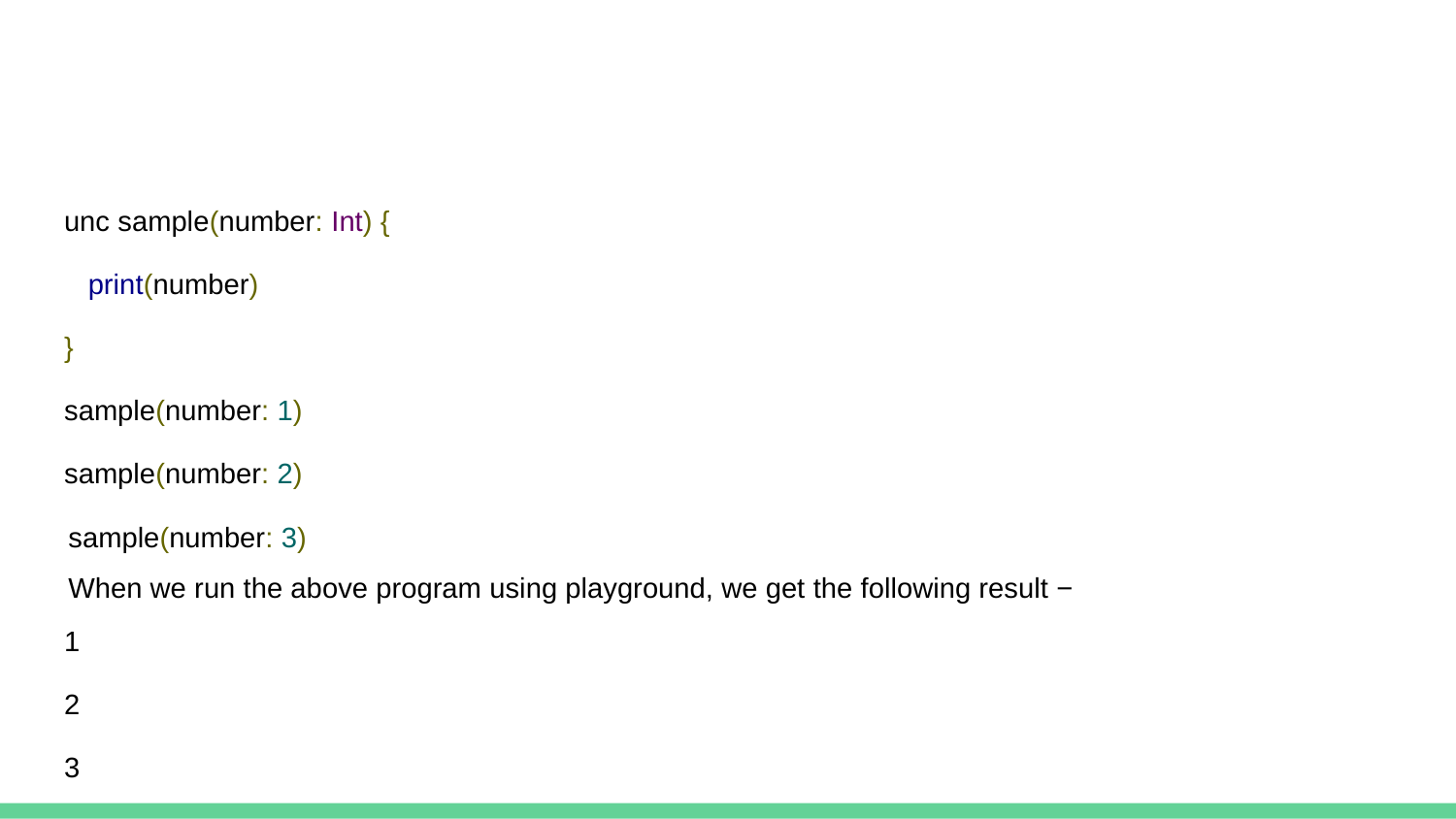

#
unc sample(number: Int) {
   print(number)
}
sample(number: 1)
sample(number: 2)
sample(number: 3)
When we run the above program using playground, we get the following result −
1
2
3